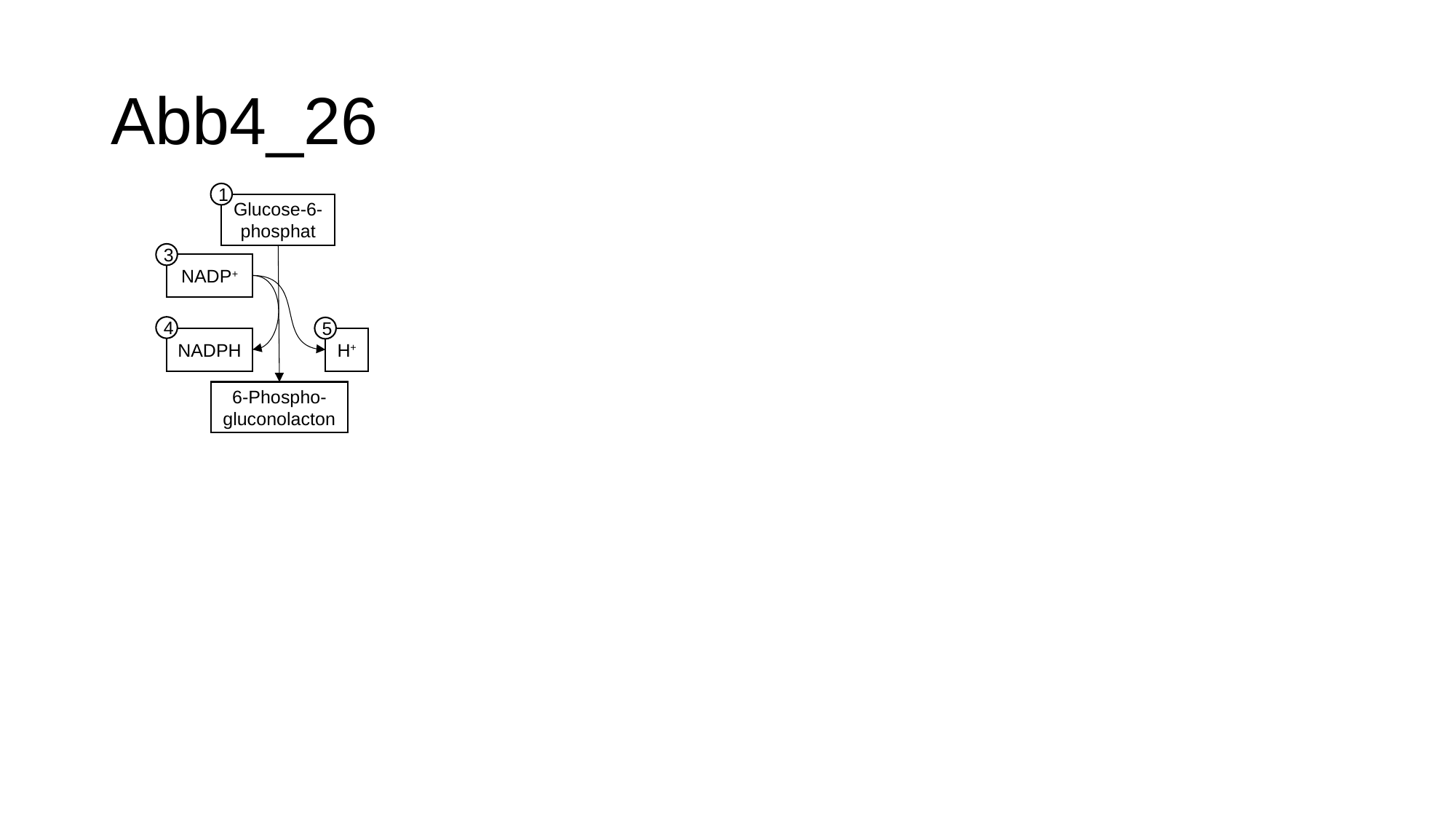

# Abb4_26
1
Glucose-6-phosphat
3
NADP+
4
5
H+
NADPH
6-Phospho-gluconolacton